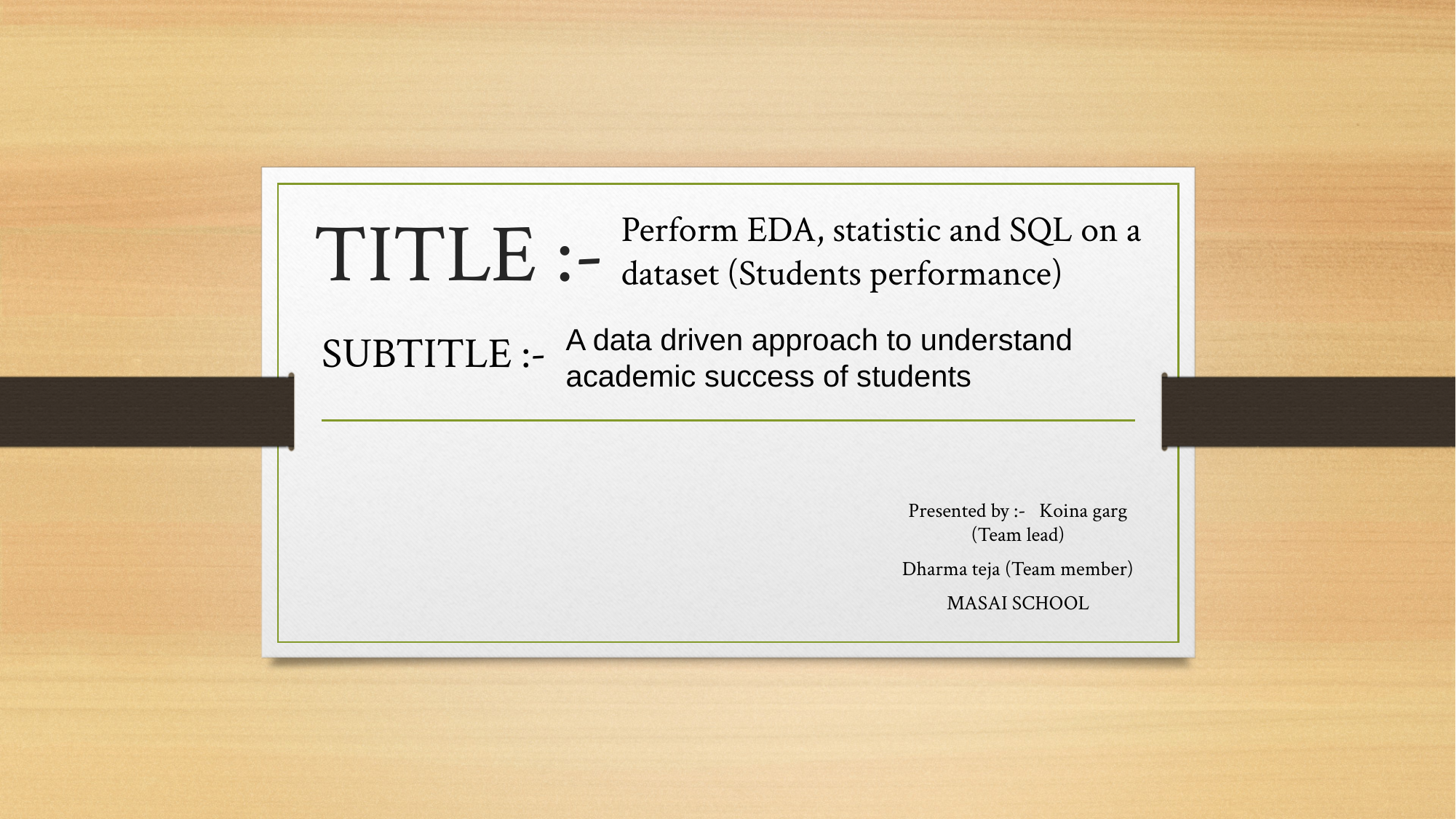

Perform EDA, statistic and SQL on a dataset (Students performance)
# TITLE :-
A data driven approach to understand academic success of students
SUBTITLE :-
Presented by :-   Koina garg (Team lead)
Dharma teja (Team member)
MASAI SCHOOL